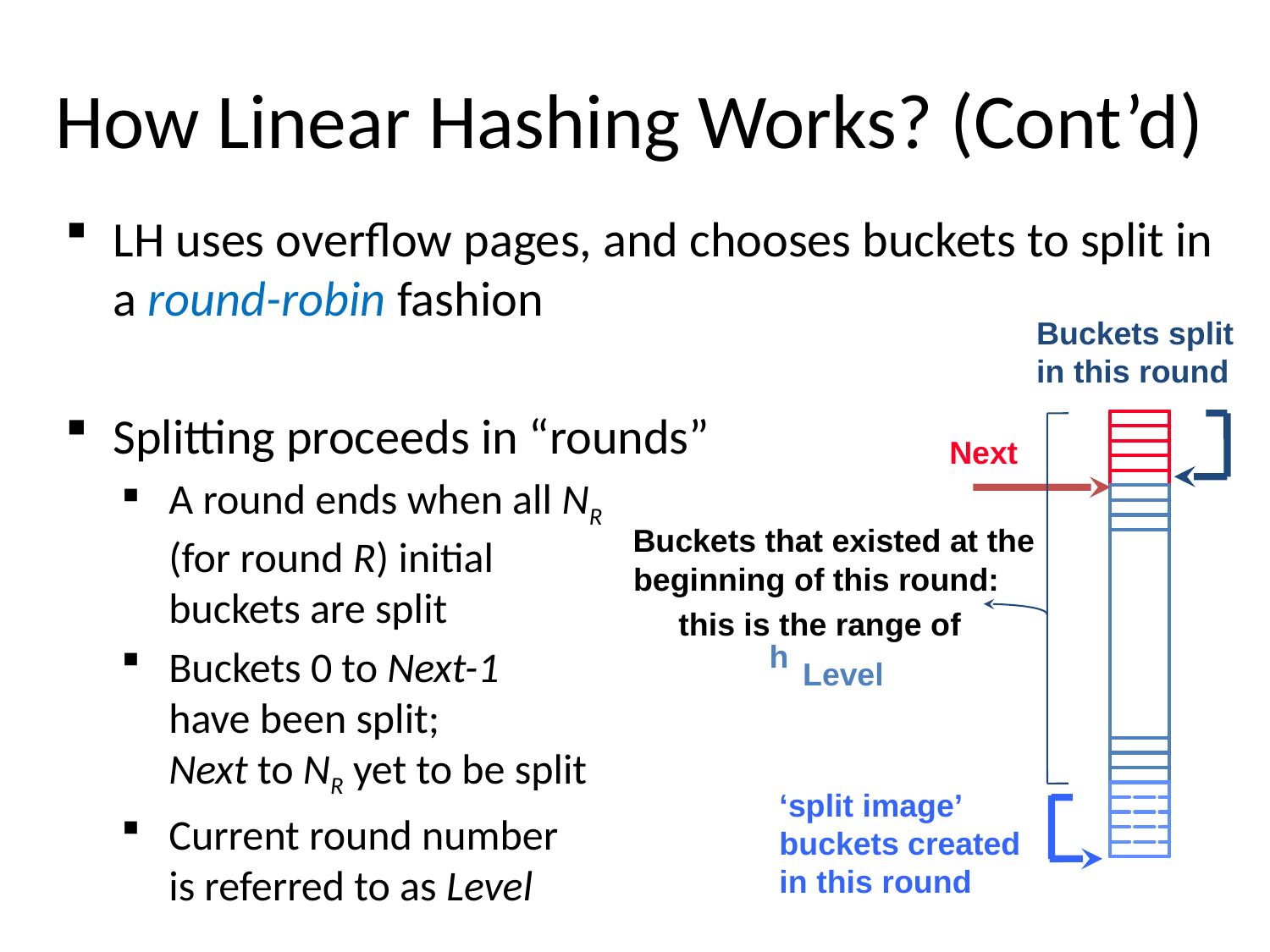

# How Linear Hashing Works? (Cont’d)
LH uses overflow pages, and chooses buckets to split in a round-robin fashion

Splitting proceeds in “rounds”
A round ends when all NR
(for round R) initial
buckets are split
Buckets 0 to Next-1
have been split;
Next to NR yet to be split
Current round number
is referred to as Level

Buckets split
in this round

Next

Buckets that existed at the

beginning of this round:
this is the range of

h
Level

‘split image’
buckets created
in this round